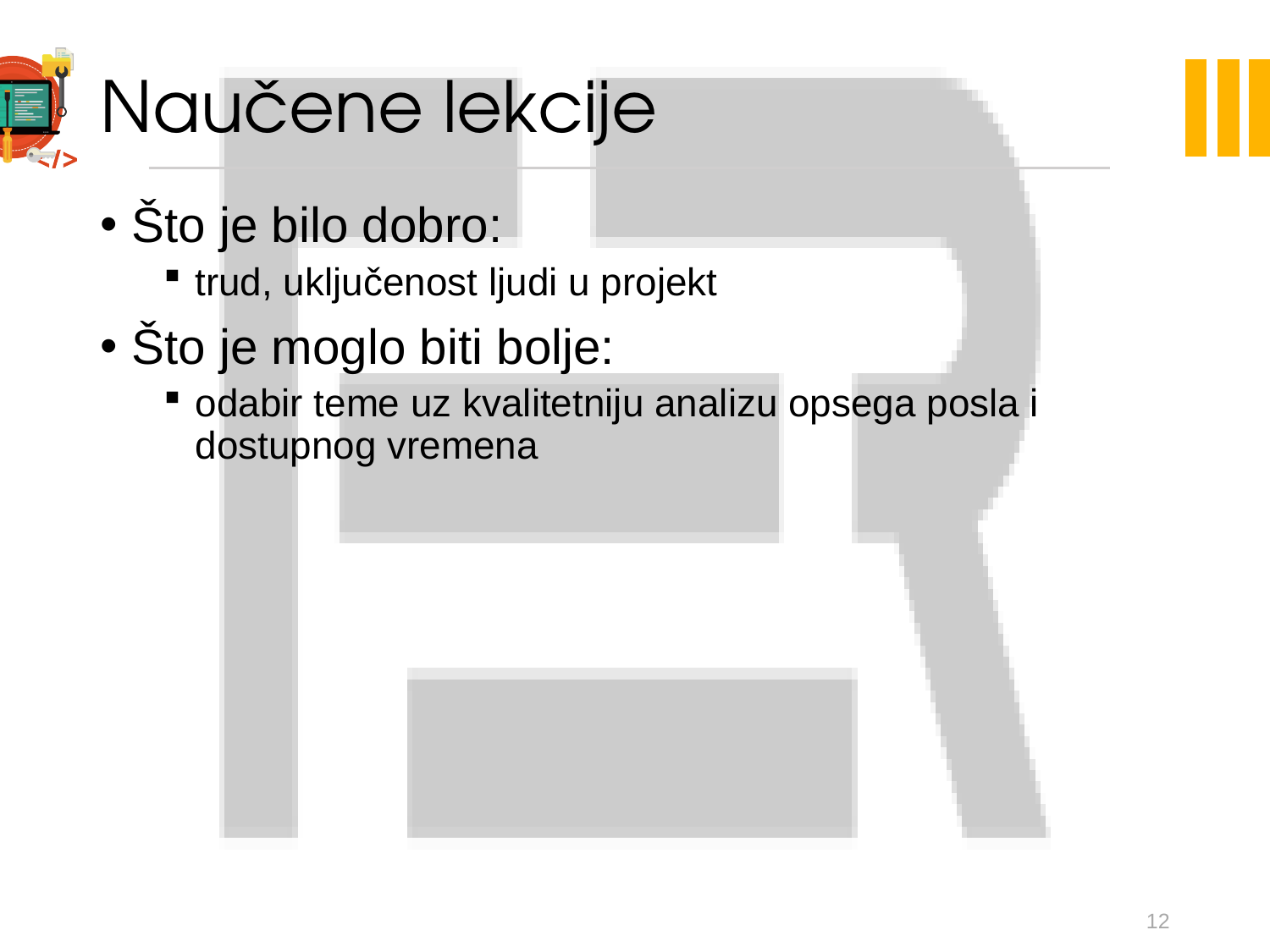

# Naučene lekcije
Što je bilo dobro:
trud, uključenost ljudi u projekt
Što je moglo biti bolje:
odabir teme uz kvalitetniju analizu opsega posla i dostupnog vremena

12